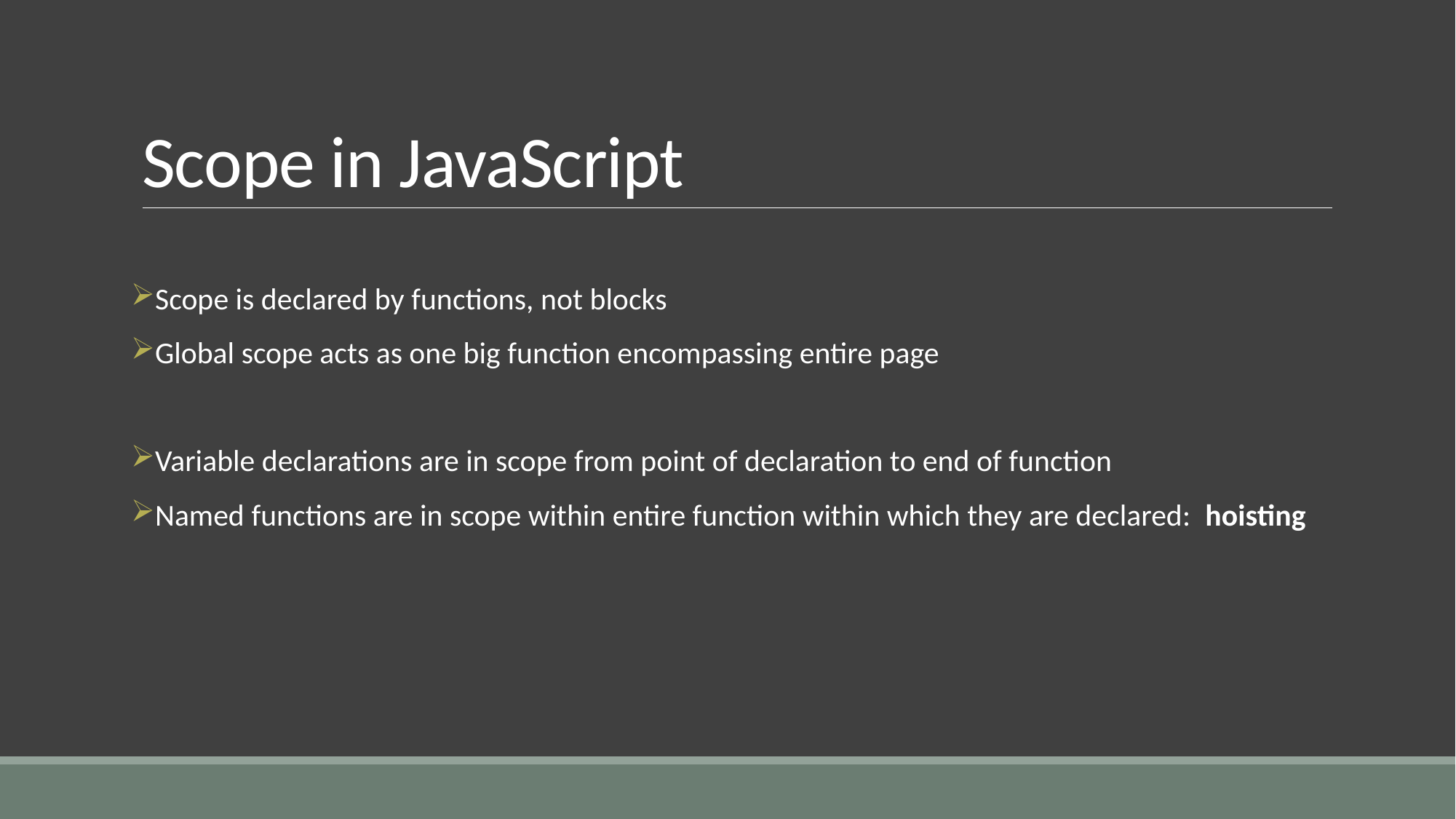

# Scope in JavaScript

Scope is declared by functions, not blocks
Global scope acts as one big function encompassing entire page

Variable declarations are in scope from point of declaration to end of function
Named functions are in scope within entire function within which they are declared:  hoisting